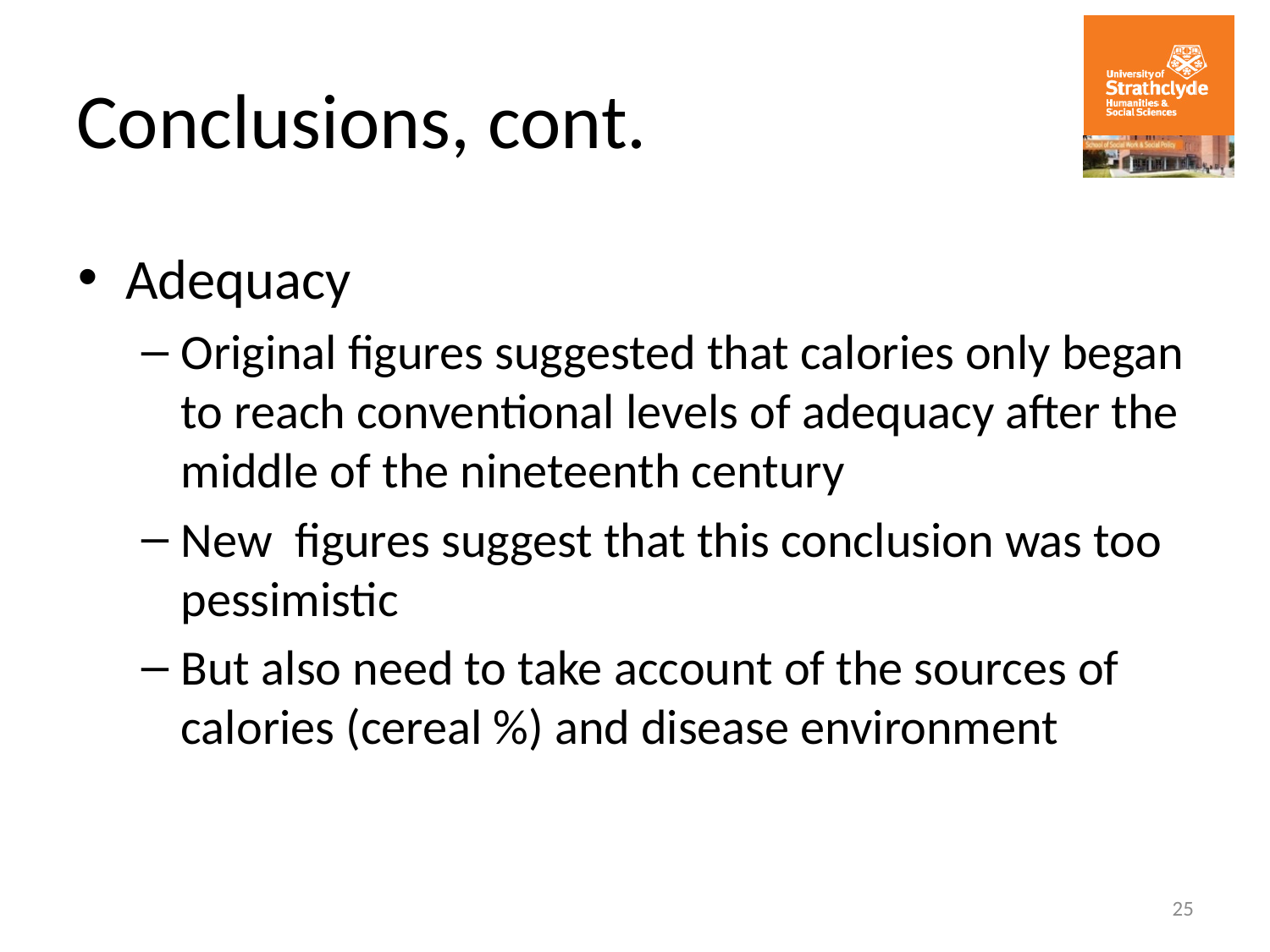

# Conclusions, cont.
Adequacy
Original figures suggested that calories only began to reach conventional levels of adequacy after the middle of the nineteenth century
New  figures suggest that this conclusion was too pessimistic
But also need to take account of the sources of calories (cereal %) and disease environment
25